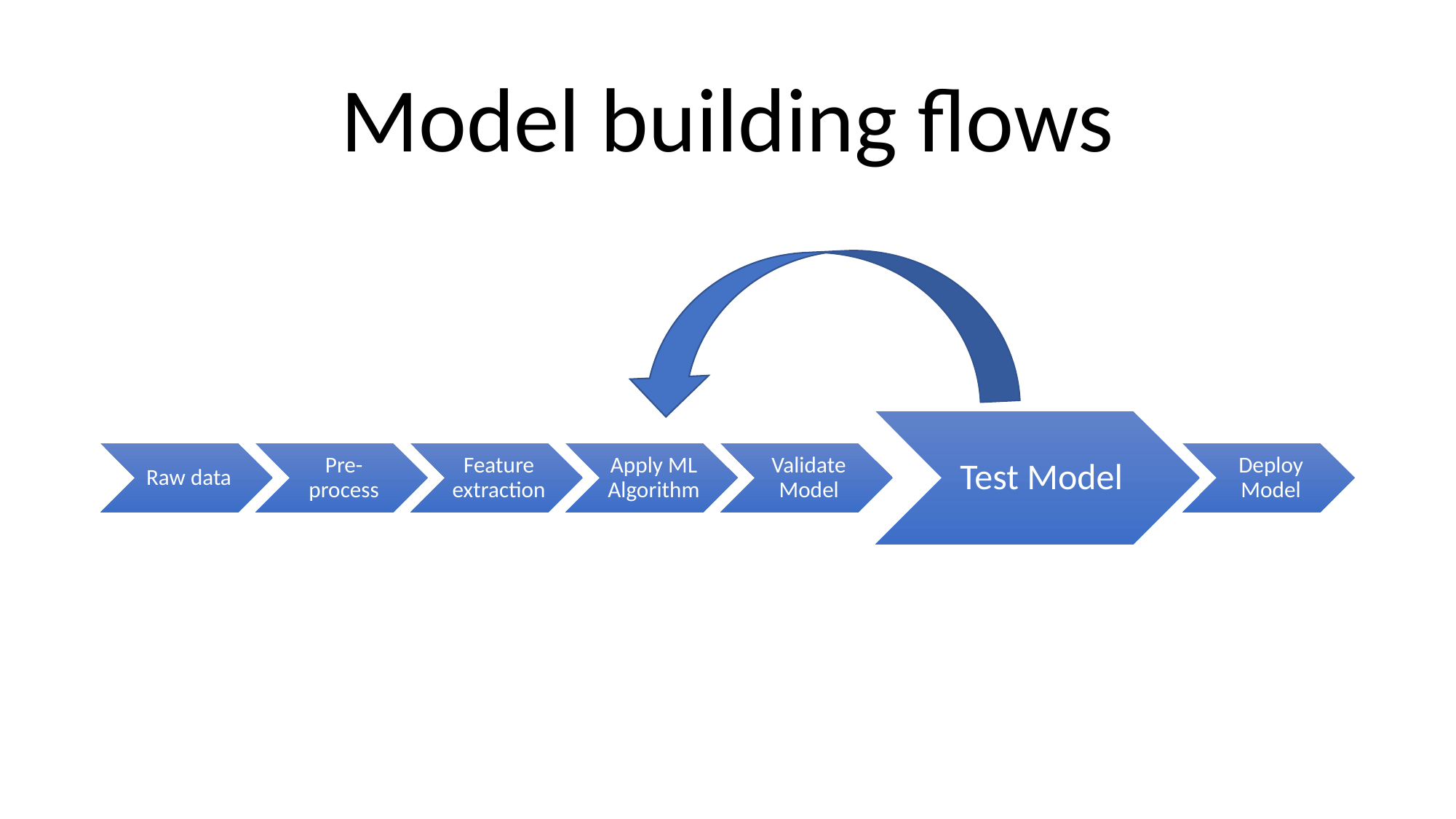

# Model building flows

Raw data
Pre-process
Feature extraction
Apply ML Algorithm
Validate Model
Test Model
Deploy Model